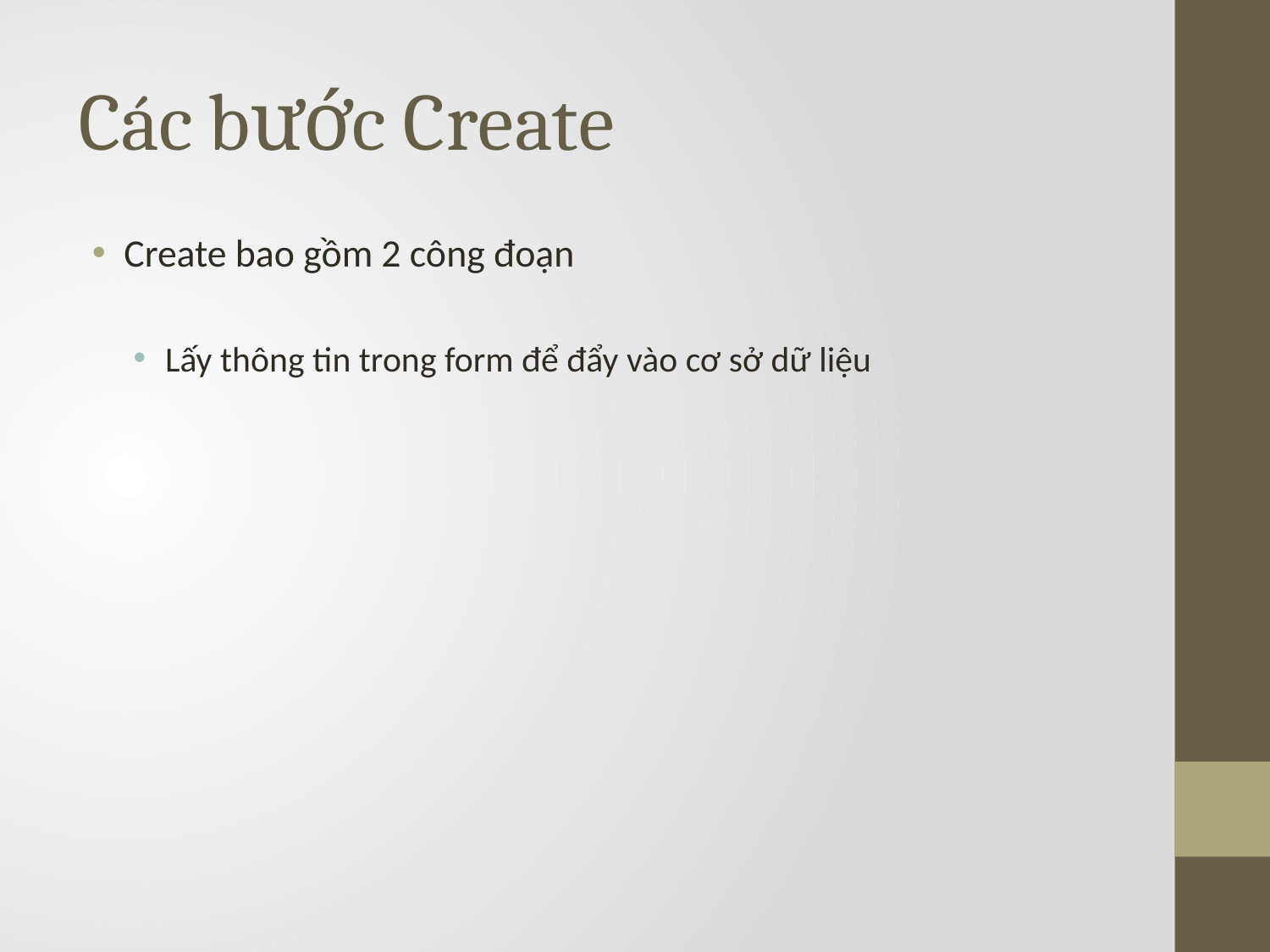

# Các bước Create
Create bao gồm 2 công đoạn

Lấy thông tin trong form để đẩy vào cơ sở dữ liệu